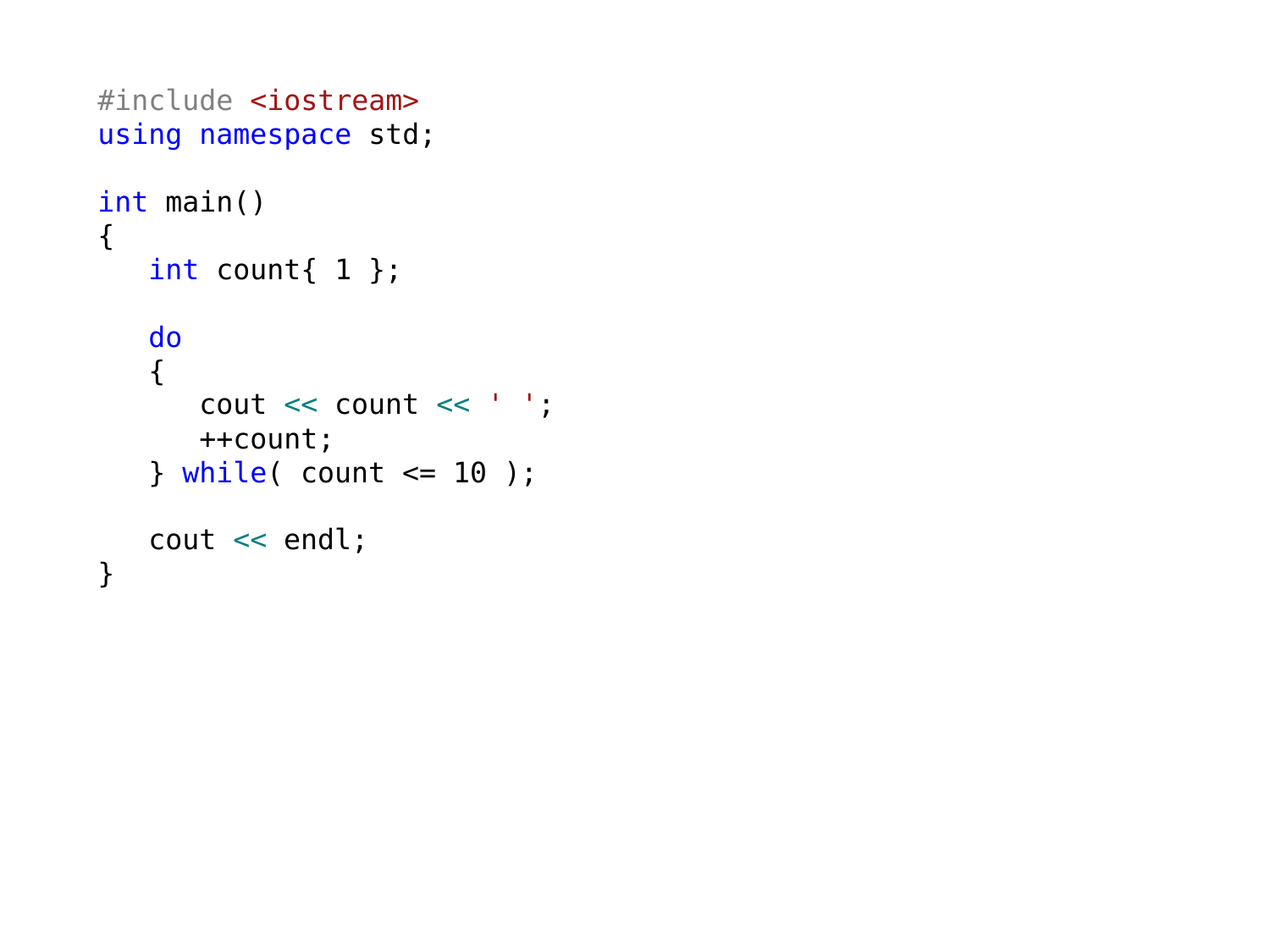

#include <iostream>
using namespace std;

int main()
{
   int count{ 1 };

   do
   {
      cout << count << ' ';
      ++count;
   } while( count <= 10 );

   cout << endl;
}